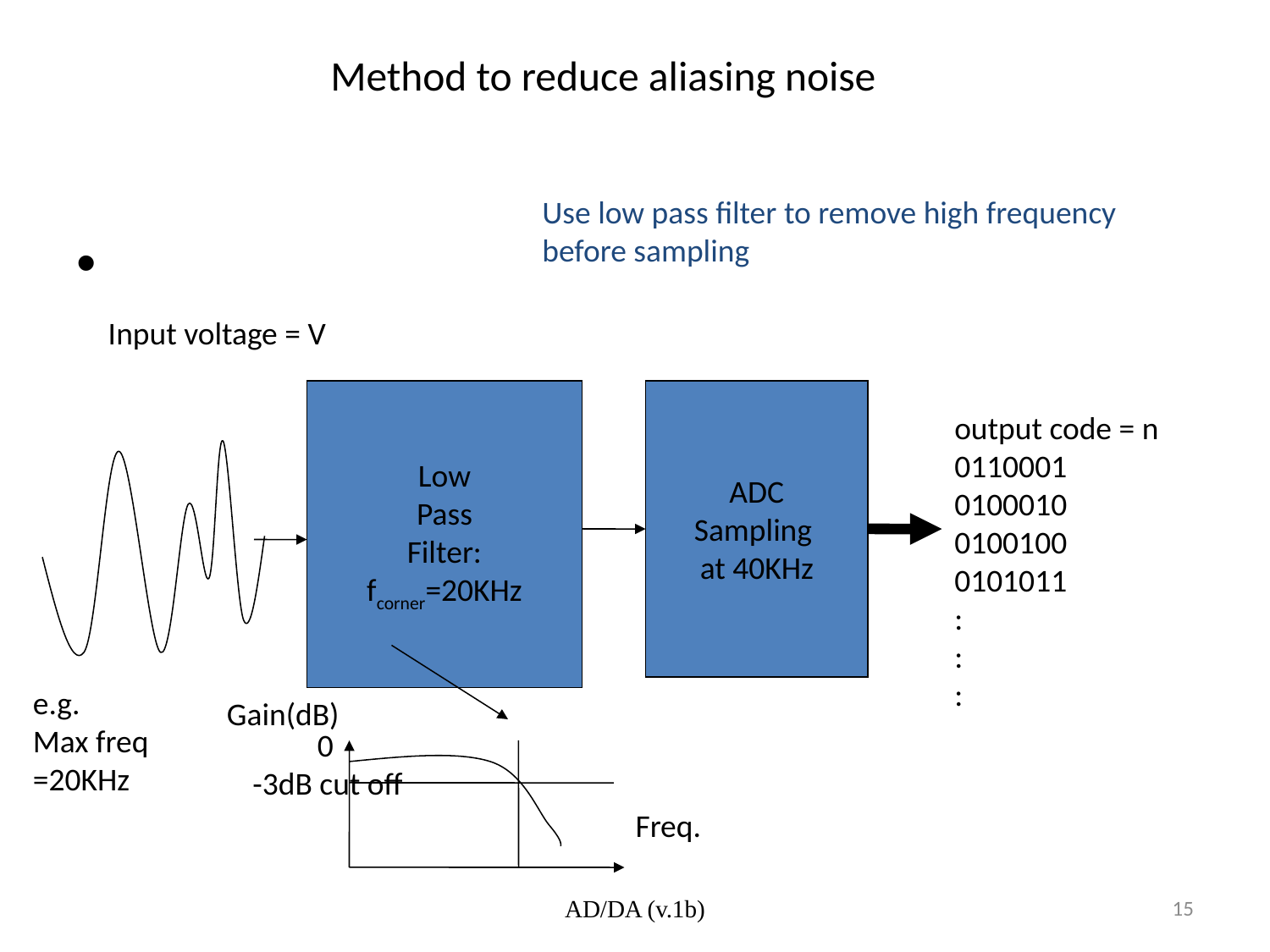

# Method to reduce aliasing noise
Use low pass filter to remove high frequency
before sampling

Input voltage = V
Low
Pass
Filter:
fcorner=20KHz
ADC
Sampling
at 40KHz
output code = n
0110001
0100010
0100100
0101011
:
:
:

e.g.
Max freq
=20KHz
Gain(dB)
         0
-3dB cut off

Freq.

AD/DA (v.1b)
15